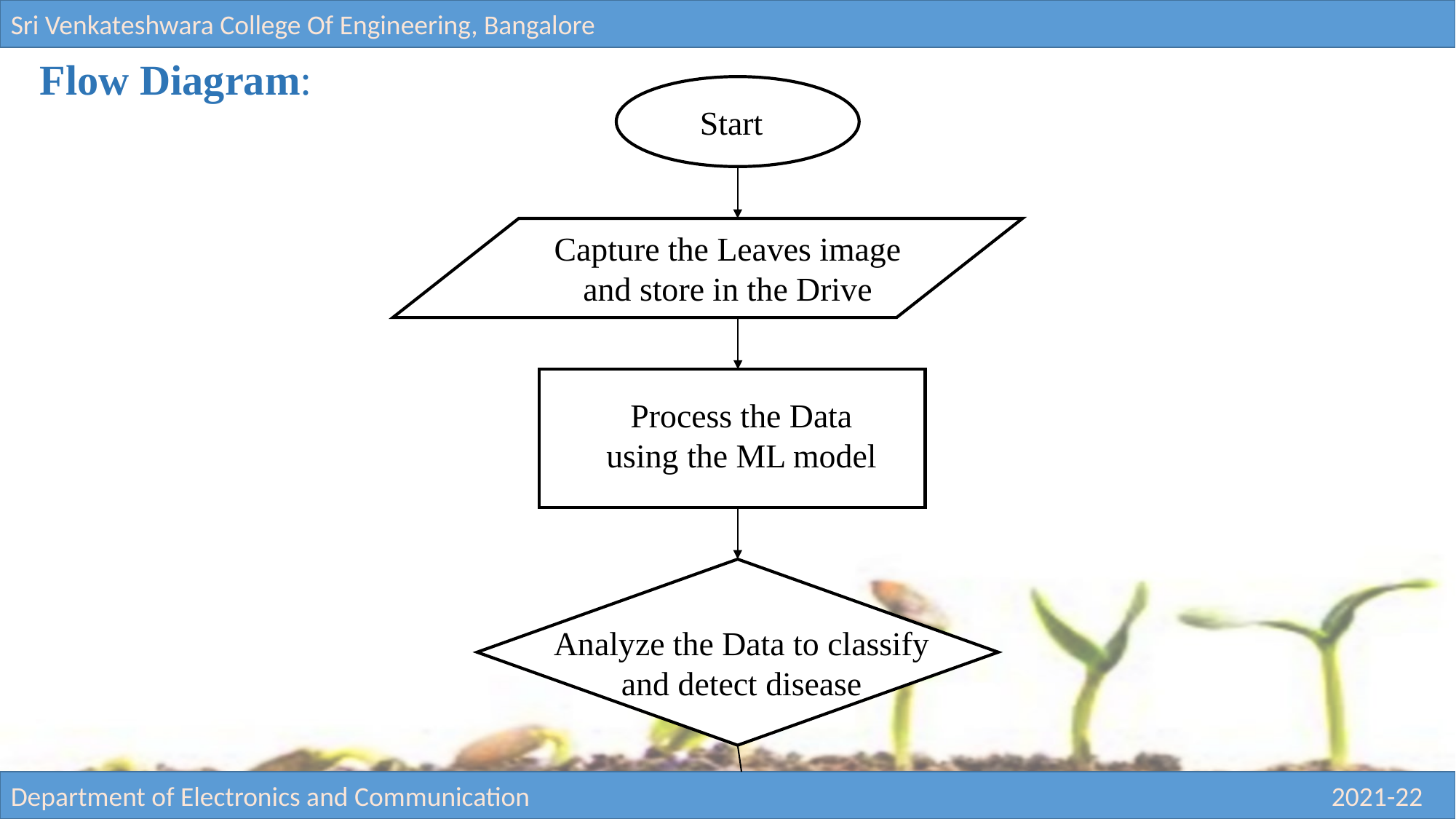

Sri Venkateshwara College Of Engineering, Bangalore
Flow Diagram:

Start

Capture the Leaves image and store in the Drive

Process the Data using the ML model

Analyze the Data to classify and detect disease
Department of Electronics and Communication                                                                                                                                  2021-22